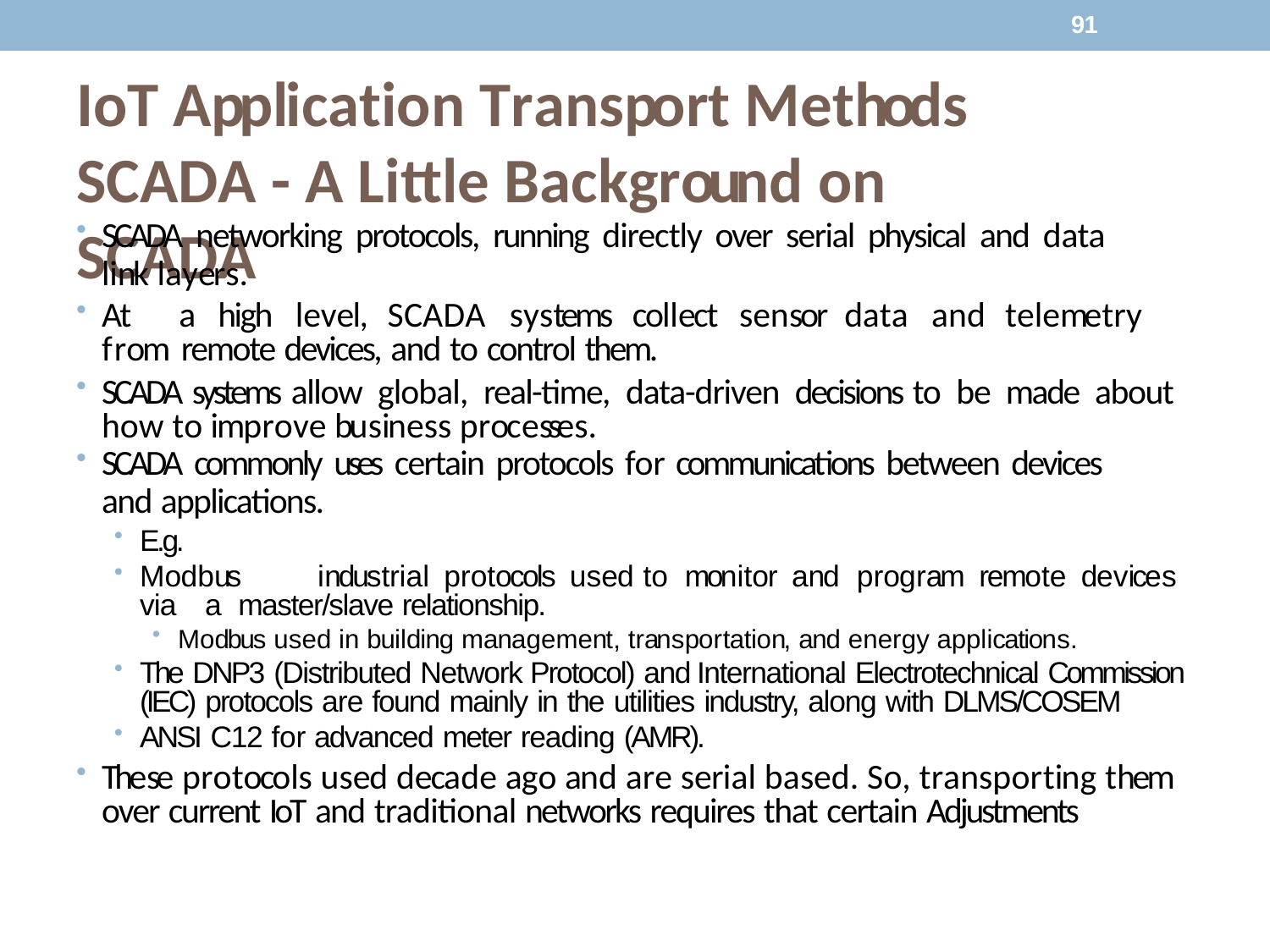

91
# IoT Application Transport Methods  SCADA - A Little Background on SCADA
SCADA networking protocols, running directly over serial physical and data
link layers.
At	a	high	level,	SCADA	systems	collect	sensor	data	and	telemetry	from  remote devices, and to control them.
SCADA systems allow global, real-time, data-driven decisions to be made  about how to improve business processes.
SCADA commonly uses certain protocols for communications between devices
and applications.
E.g.
Modbus	industrial	protocols	used	to	monitor	and	program	remote	devices	via	a  master/slave relationship.
Modbus used in building management, transportation, and energy applications.
The DNP3 (Distributed Network Protocol) and International Electrotechnical Commission  (IEC) protocols are found mainly in the utilities industry, along with DLMS/COSEM
ANSI C12 for advanced meter reading (AMR).
These protocols used decade ago and are serial based. So, transporting them  over current IoT and traditional networks requires that certain Adjustments